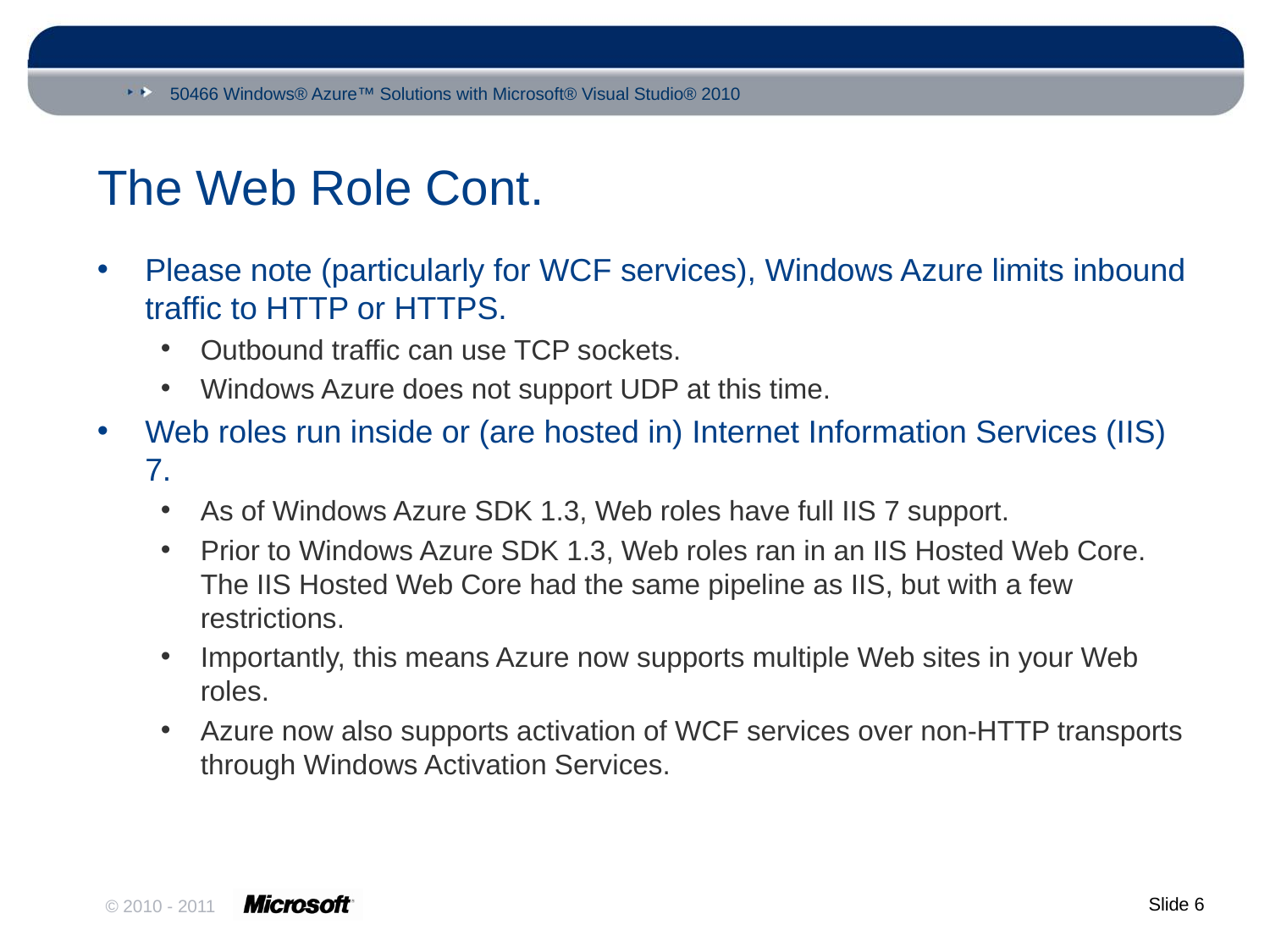

# The Web Role Cont.
Please note (particularly for WCF services), Windows Azure limits inbound traffic to HTTP or HTTPS.
Outbound traffic can use TCP sockets.
Windows Azure does not support UDP at this time.
Web roles run inside or (are hosted in) Internet Information Services (IIS) 7.
As of Windows Azure SDK 1.3, Web roles have full IIS 7 support.
Prior to Windows Azure SDK 1.3, Web roles ran in an IIS Hosted Web Core.  The IIS Hosted Web Core had the same pipeline as IIS, but with a few restrictions.
Importantly, this means Azure now supports multiple Web sites in your Web roles.
Azure now also supports activation of WCF services over non-HTTP transports through Windows Activation Services.